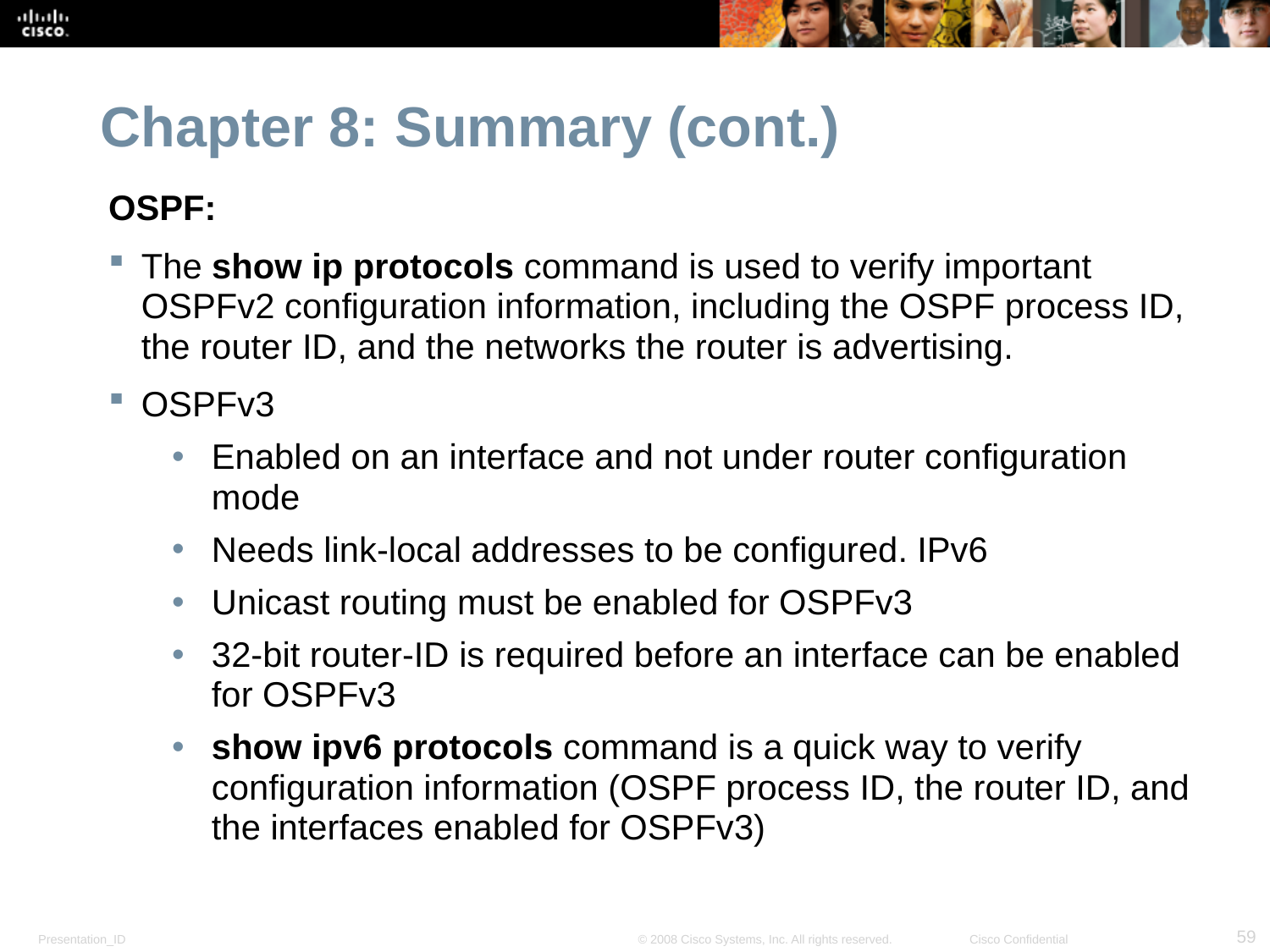

# Chapter 8: Summary (cont.)
OSPF:
The show ip protocols command is used to verify important OSPFv2 configuration information, including the OSPF process ID, the router ID, and the networks the router is advertising.
OSPFv3
Enabled on an interface and not under router configuration mode
Needs link-local addresses to be configured. IPv6
Unicast routing must be enabled for OSPFv3
32-bit router-ID is required before an interface can be enabled for OSPFv3
show ipv6 protocols command is a quick way to verify configuration information (OSPF process ID, the router ID, and the interfaces enabled for OSPFv3)